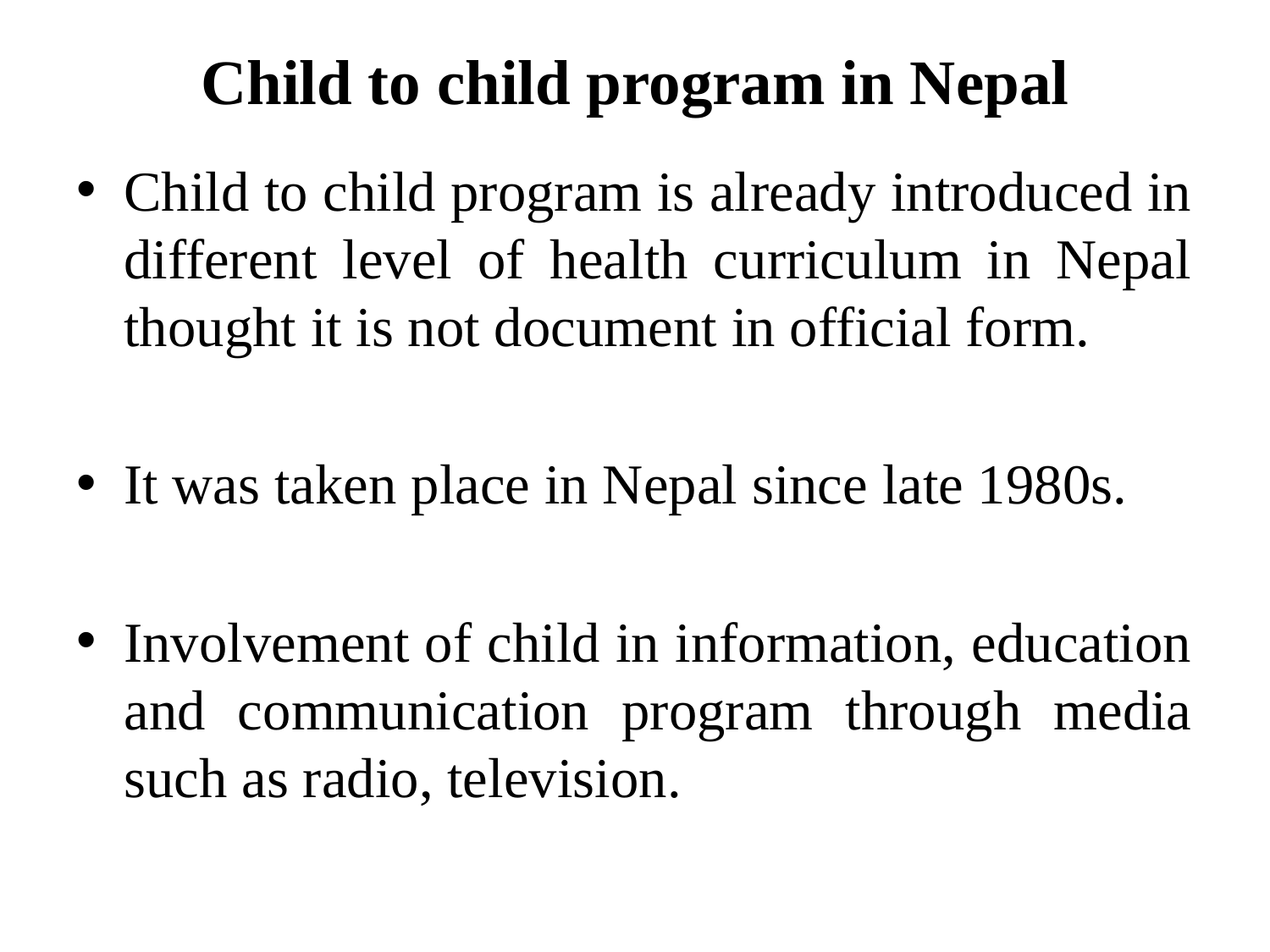

# Child to child program in Nepal
Child to child program is already introduced in different level of health curriculum in Nepal thought it is not document in official form.

It was taken place in Nepal since late 1980s.

Involvement of child in information, education and communication program through media such as radio, television.